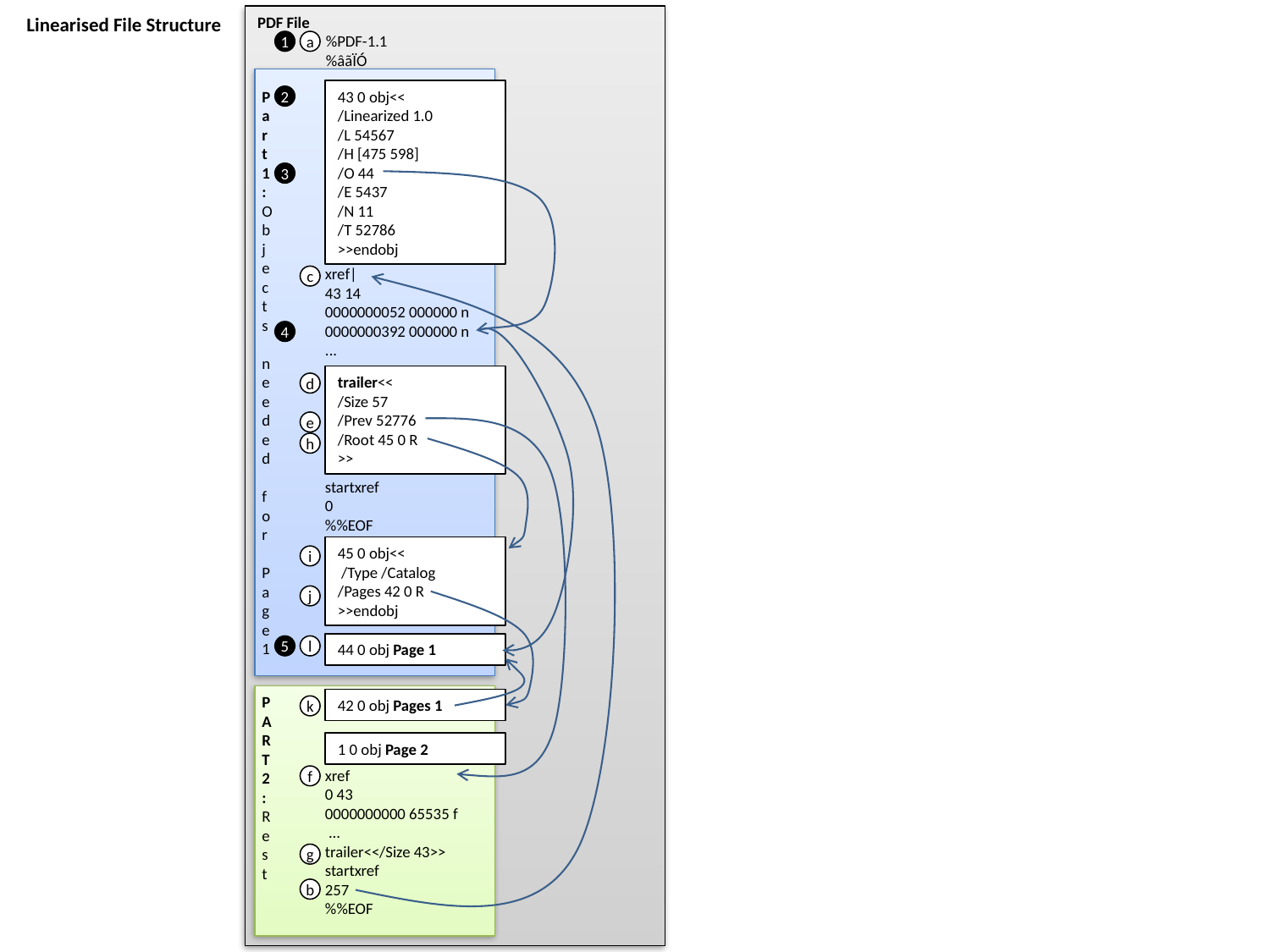

Linearised File Structure
PDF File
                   %PDF-1.1
                   %âãÏÓ
1
a

P
a
r
t
1
:
O
b
j
e
c
t
s

n
e
e
d
e
d

f
o
r

P
a
g
e
1
43 0 obj<<
/Linearized 1.0
/L 54567
/H [475 598]
/O 44
/E 5437
/N 11
/T 52786
>>endobj
2
3

xref|
43 14
0000000052 000000 n
0000000392 000000 n
...
c

4

trailer<<
/Size 57
/Prev 52776
/Root 45 0 R
>>
d
e

h

startxref
0
%%EOF
45 0 obj<<
 /Type /Catalog
/Pages 42 0 R
>>endobj
i
j

44 0 obj Page 1
5
l

P
A
R
T
2
:
R
e
s
t
42 0 obj Pages 1
k
1 0 obj Page 2
xref
0 43
0000000000 65535 f
 ...
trailer<</Size 43>>
startxref
257
%%EOF
f
g
b